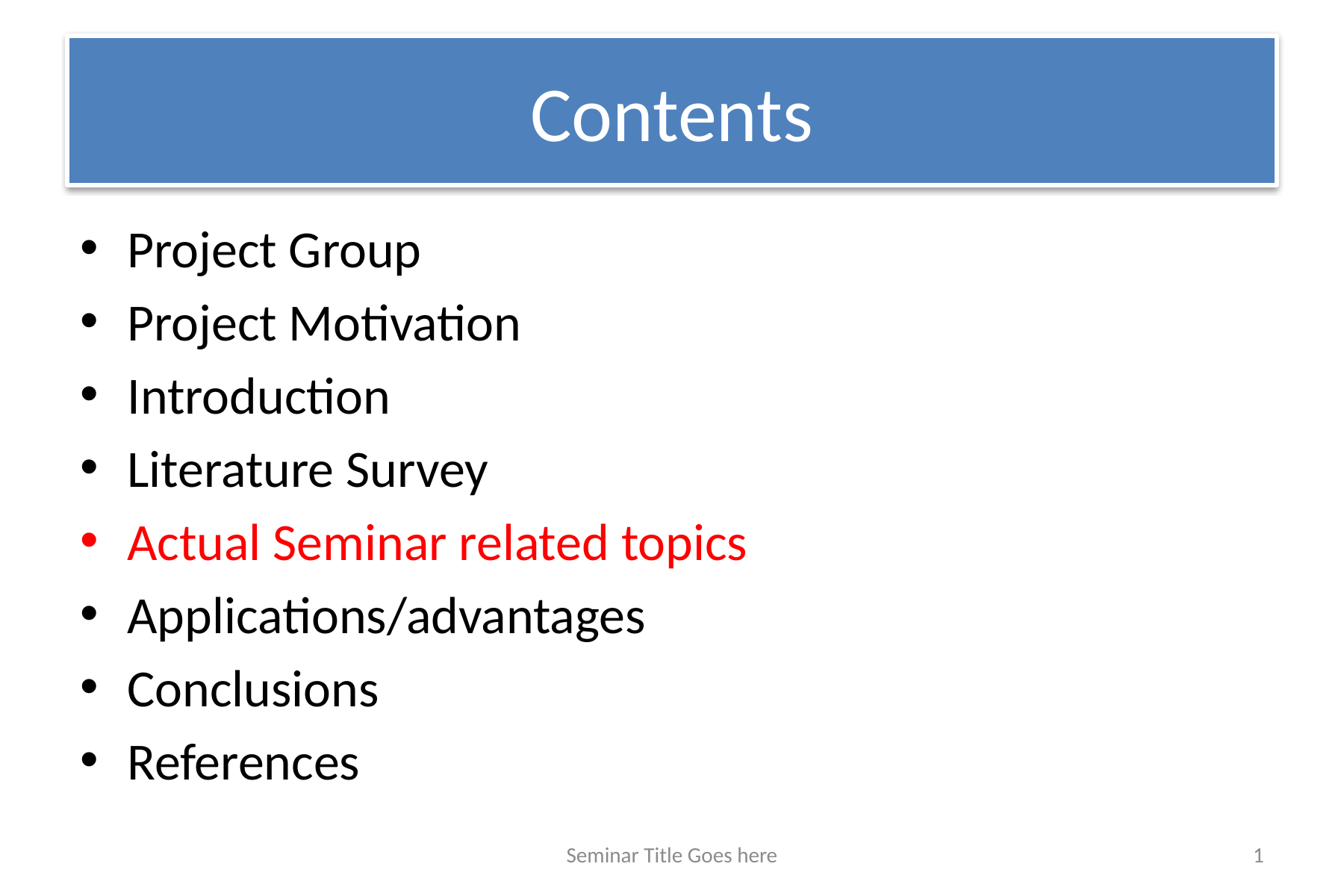

# Contents
Project Group
Project Motivation
Introduction
Literature Survey
Actual Seminar related topics
Applications/advantages
Conclusions
References

Seminar Title Goes here
1